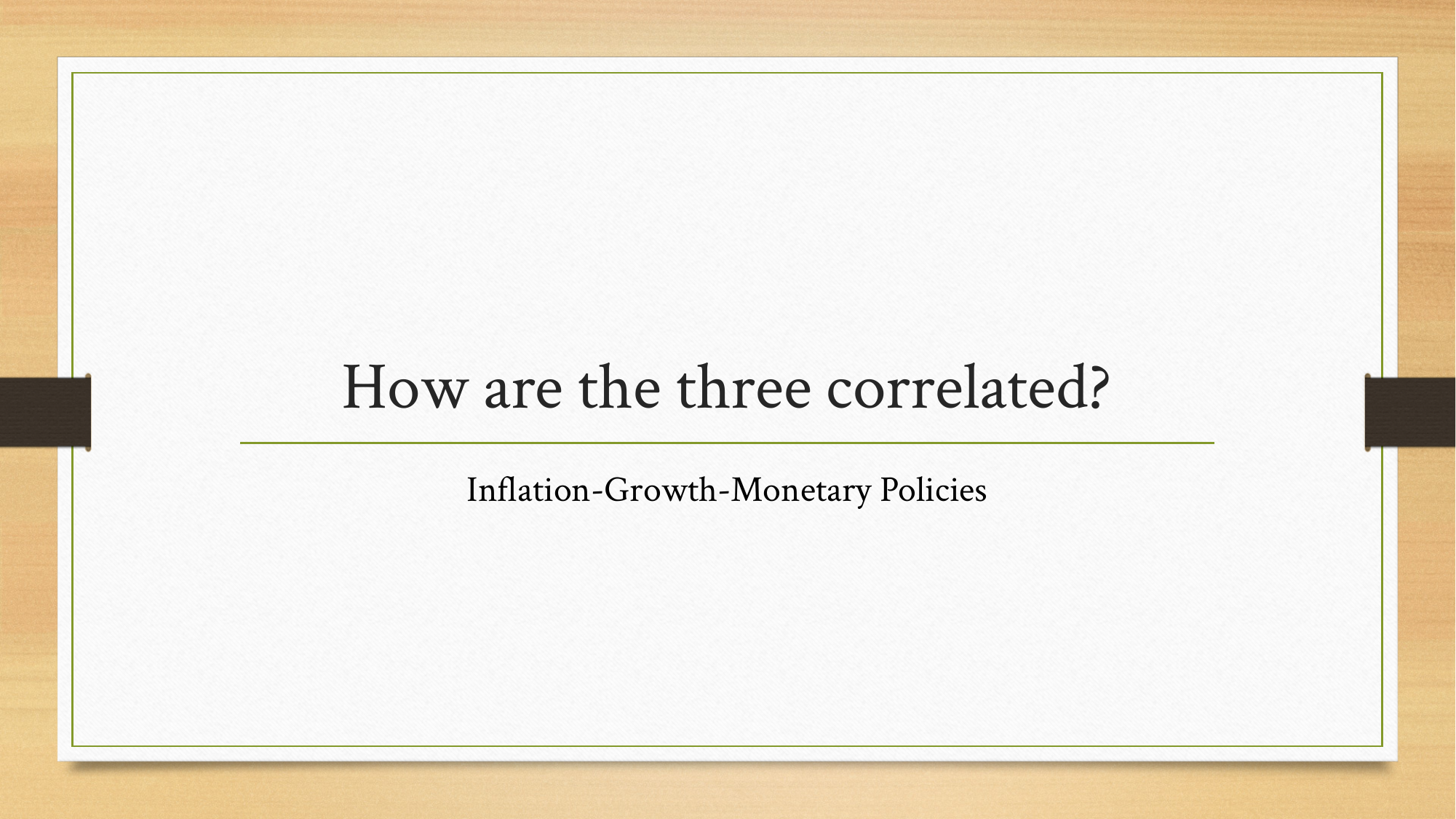

# How are the three correlated?
Inflation-Growth-Monetary Policies